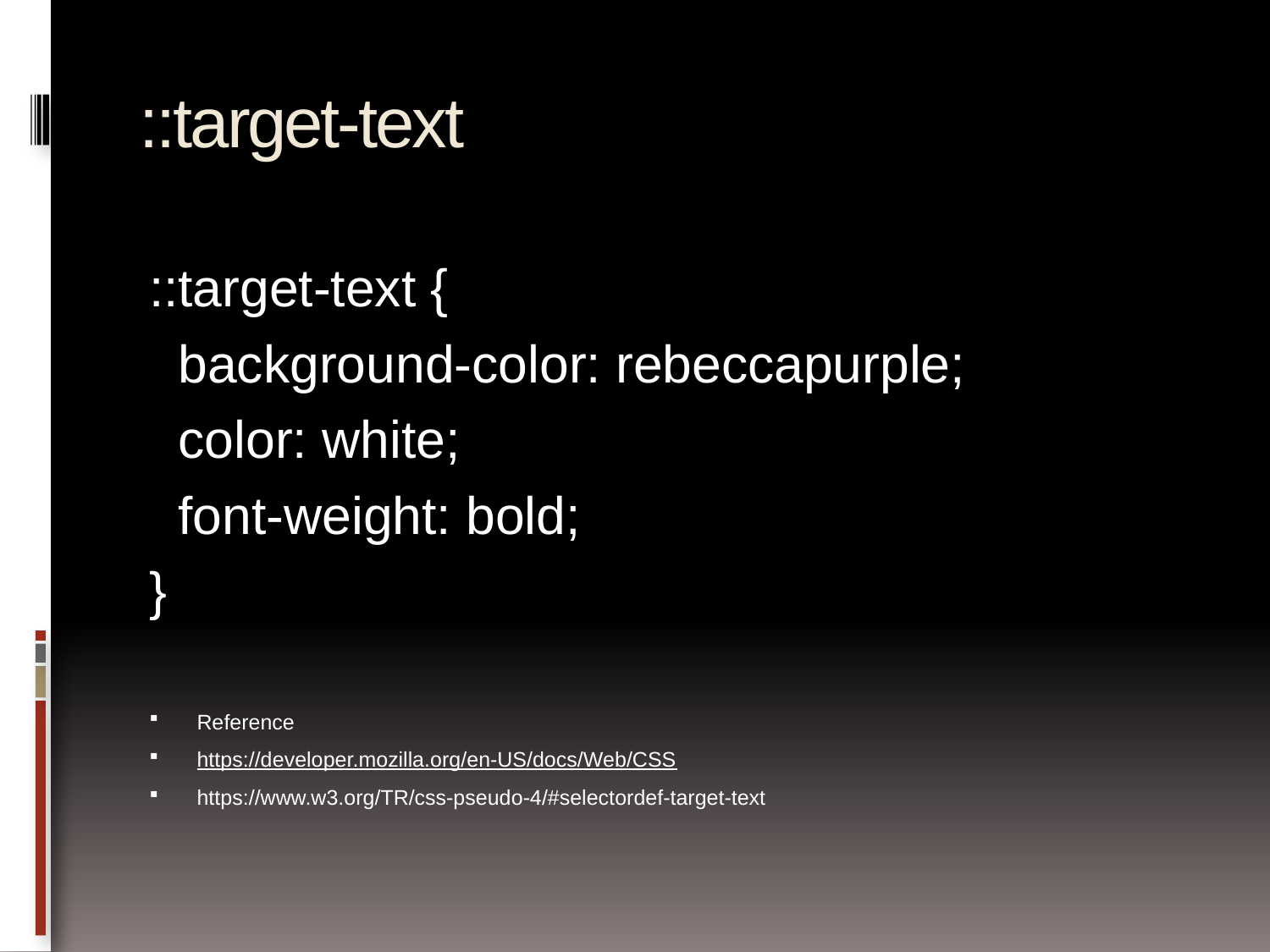

# ::target-text
::target-text {
  background-color: rebeccapurple;
  color: white;
  font-weight: bold;
}

Reference
https://developer.mozilla.org/en-US/docs/Web/CSS
https://www.w3.org/TR/css-pseudo-4/#selectordef-target-text